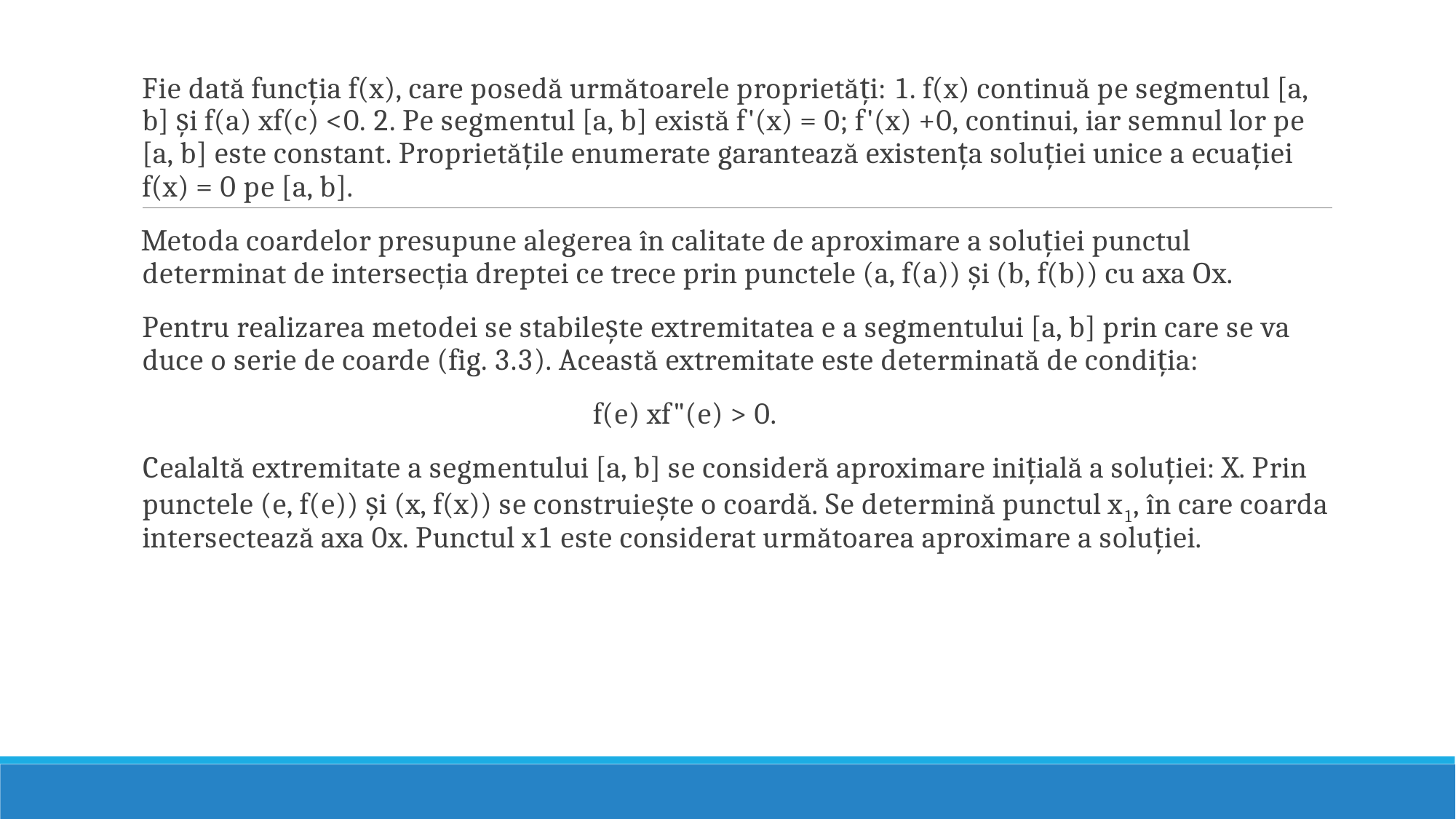

Fie dată funcția f(x), care posedă următoarele proprietăți: 1. f(x) continuă pe segmentul [a, b] și f(a) xf(c) <0. 2. Pe segmentul [a, b] există f'(x) = 0; f'(x) +0, continui, iar semnul lor pe [a, b] este constant. Proprietățile enumerate garantează existența soluției unice a ecuației f(x) = 0 pe [a, b].
Metoda coardelor presupune alegerea în calitate de aproximare a soluției punctul determinat de intersecţia dreptei ce trece prin punctele (a, f(a)) și (b, f(b)) cu axa Ox.
Pentru realizarea metodei se stabilește extremitatea e a segmentului [a, b] prin care se va duce o serie de coarde (fig. 3.3). Această extremitate este determinată de condiția:
                                                                   f(e) xf"(e) > 0.
Cealaltă extremitate a segmentului [a, b] se consideră aproximare inițială a soluției: X. Prin punctele (e, f(e)) și (x, f(x)) se construiește o coardă. Se determină punctul x1, în care coarda intersectează axa 0x. Punctul x1 este considerat următoarea aproximare a soluției.